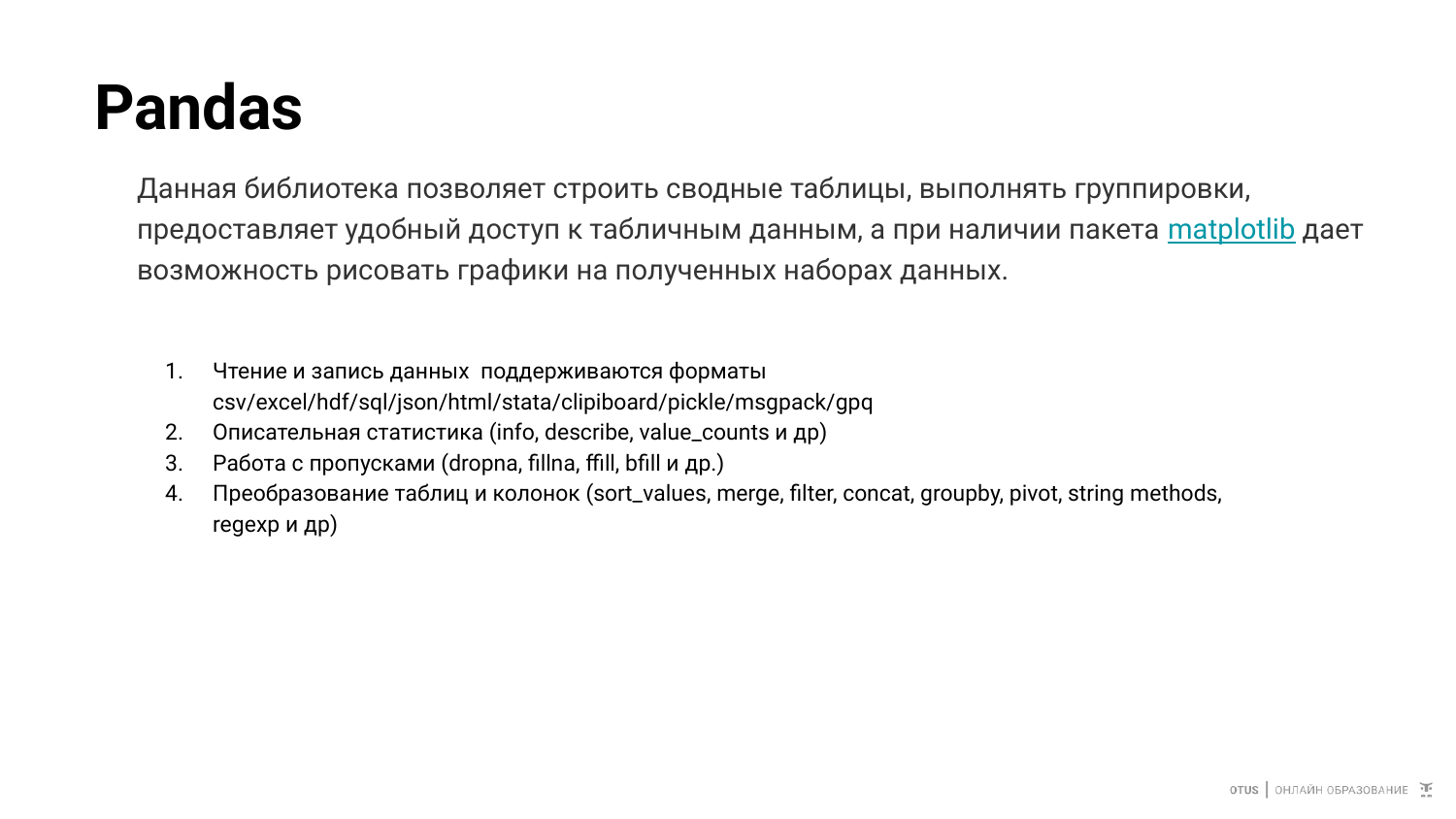

# Pandas
Данная библиотека позволяет строить сводные таблицы, выполнять группировки, предоставляет удобный доступ к табличным данным, а при наличии пакета matplotlib дает возможность рисовать графики на полученных наборах данных.

Чтение и запись данных  поддерживаются форматы csv/excel/hdf/sql/json/html/stata/clipiboard/pickle/msgpack/gpq
Описательная статистика (info, describe, value_counts и др)
Работа с пропусками (dropna, fillna, ffill, bfill и др.)
Преобразование таблиц и колонок (sort_values, merge, filter, concat, groupby, pivot, string methods, regexp и др)